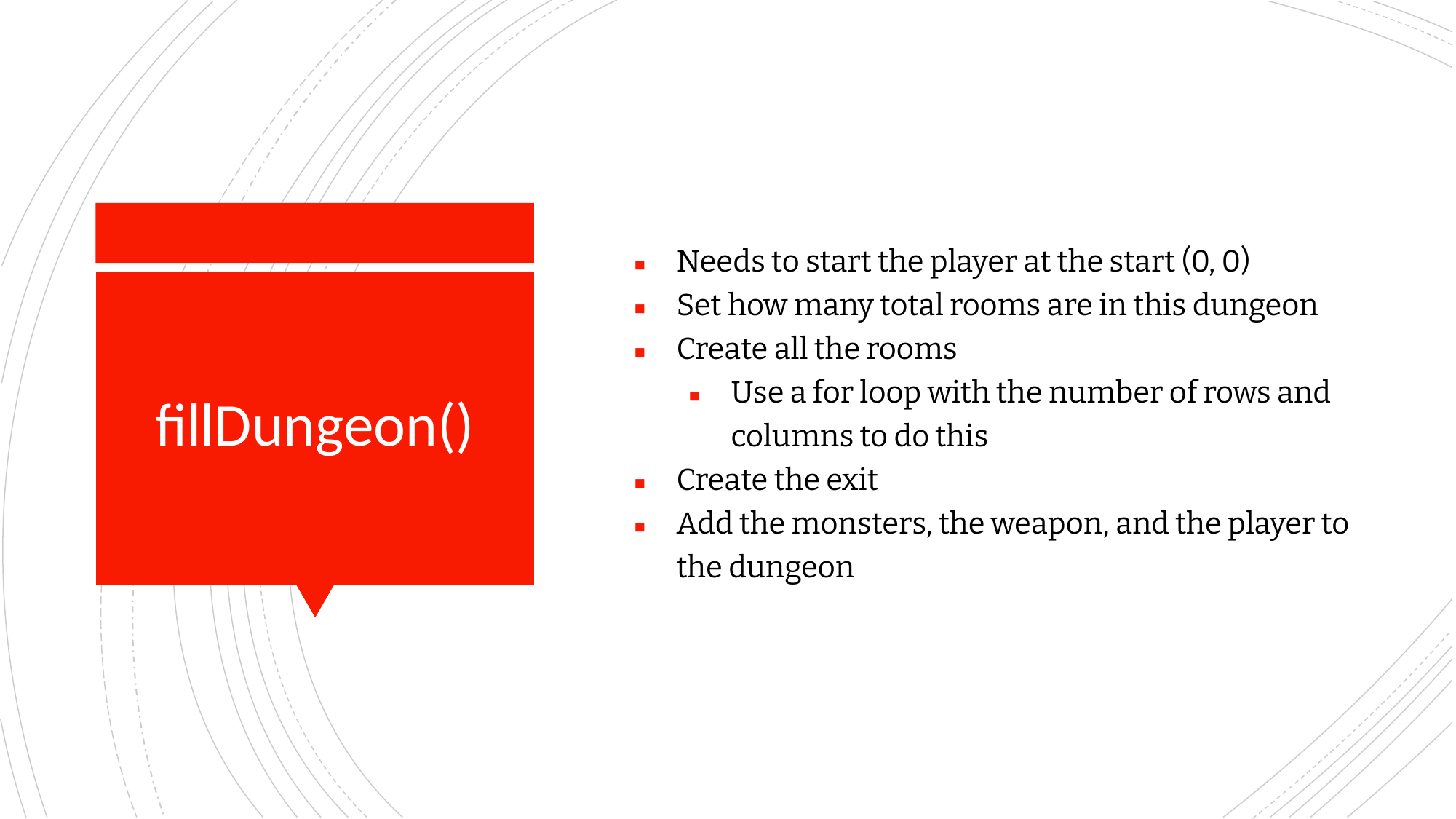

Needs to start the player at the start (0, 0)
Set how many total rooms are in this dungeon
Create all the rooms
Use a for loop with the number of rows and columns to do this
Create the exit
Add the monsters, the weapon, and the player to the dungeon
# fillDungeon()